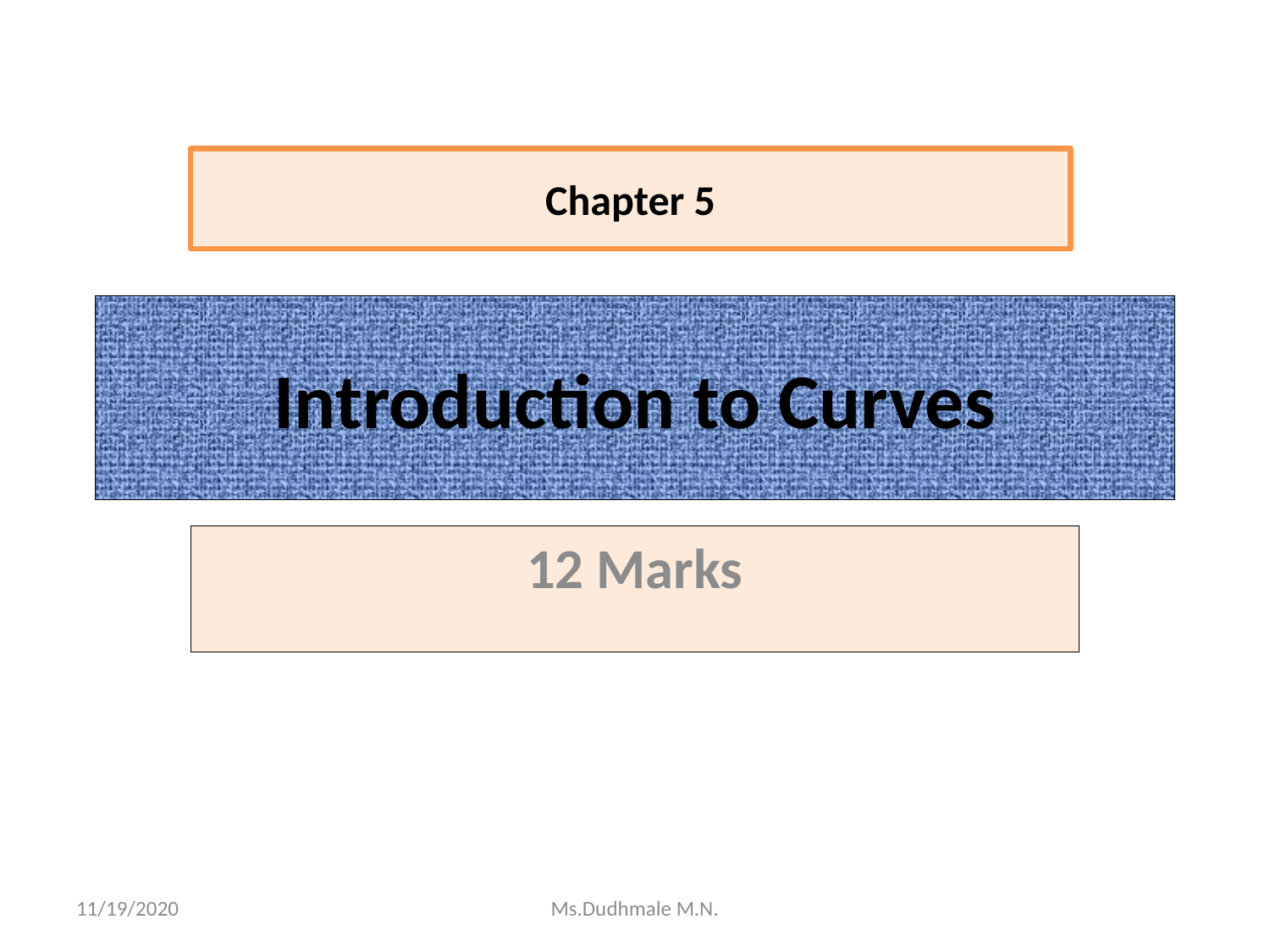

Chapter 5
# Introduction to Curves
12 Marks
11/19/2020
Ms.Dudhmale M.N.